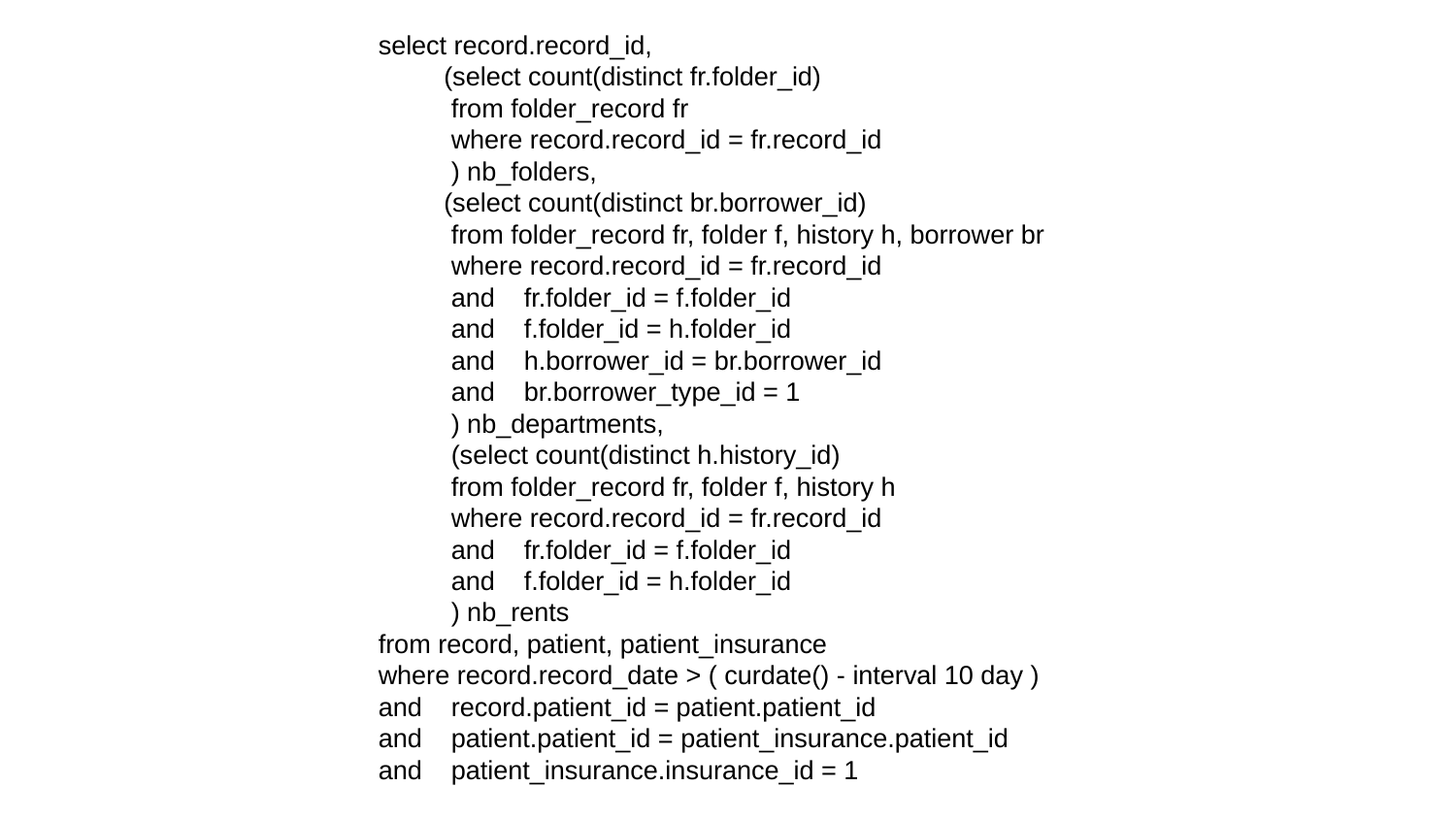

select record.record_id,
         (select count(distinct fr.folder_id)
          from folder_record fr
          where record.record_id = fr.record_id
          ) nb_folders,
         (select count(distinct br.borrower_id)
          from folder_record fr, folder f, history h, borrower br
          where record.record_id = fr.record_id
          and    fr.folder_id = f.folder_id
          and    f.folder_id = h.folder_id
          and    h.borrower_id = br.borrower_id
          and    br.borrower_type_id = 1
          ) nb_departments,
          (select count(distinct h.history_id)
          from folder_record fr, folder f, history h
          where record.record_id = fr.record_id
          and    fr.folder_id = f.folder_id
          and    f.folder_id = h.folder_id
          ) nb_rents
from record, patient, patient_insurance
where record.record_date > ( curdate() - interval 10 day )
and    record.patient_id = patient.patient_id
and    patient.patient_id = patient_insurance.patient_id
and    patient_insurance.insurance_id = 1